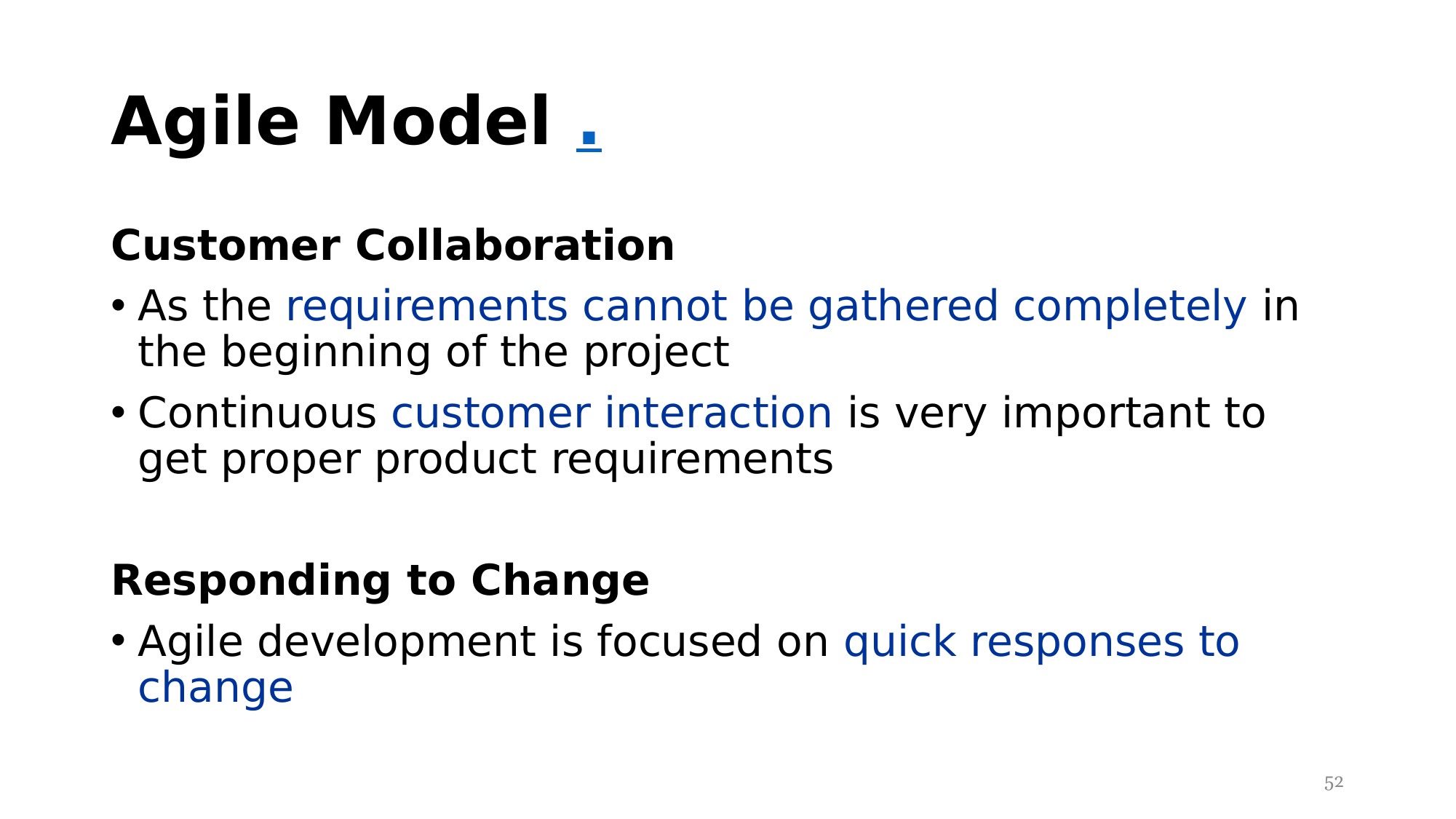

# Agile Model .
Customer Collaboration
As the requirements cannot be gathered completely in the beginning of the project
Continuous customer interaction is very important to get proper product requirements

Responding to Change
Agile development is focused on quick responses to change
52